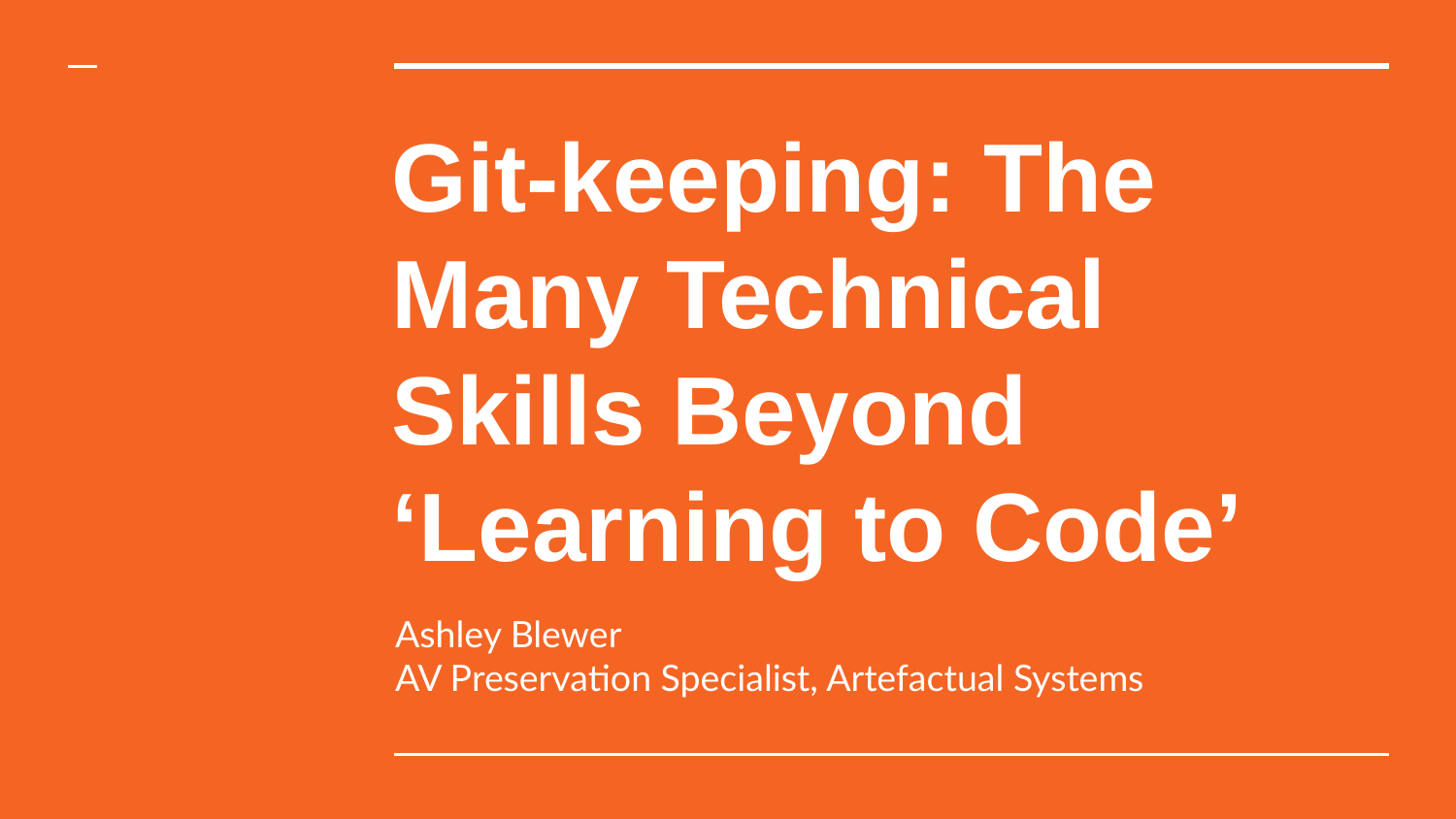

# Git-keeping: The Many Technical Skills Beyond ‘Learning to Code’
Ashley Blewer
AV Preservation Specialist, Artefactual Systems